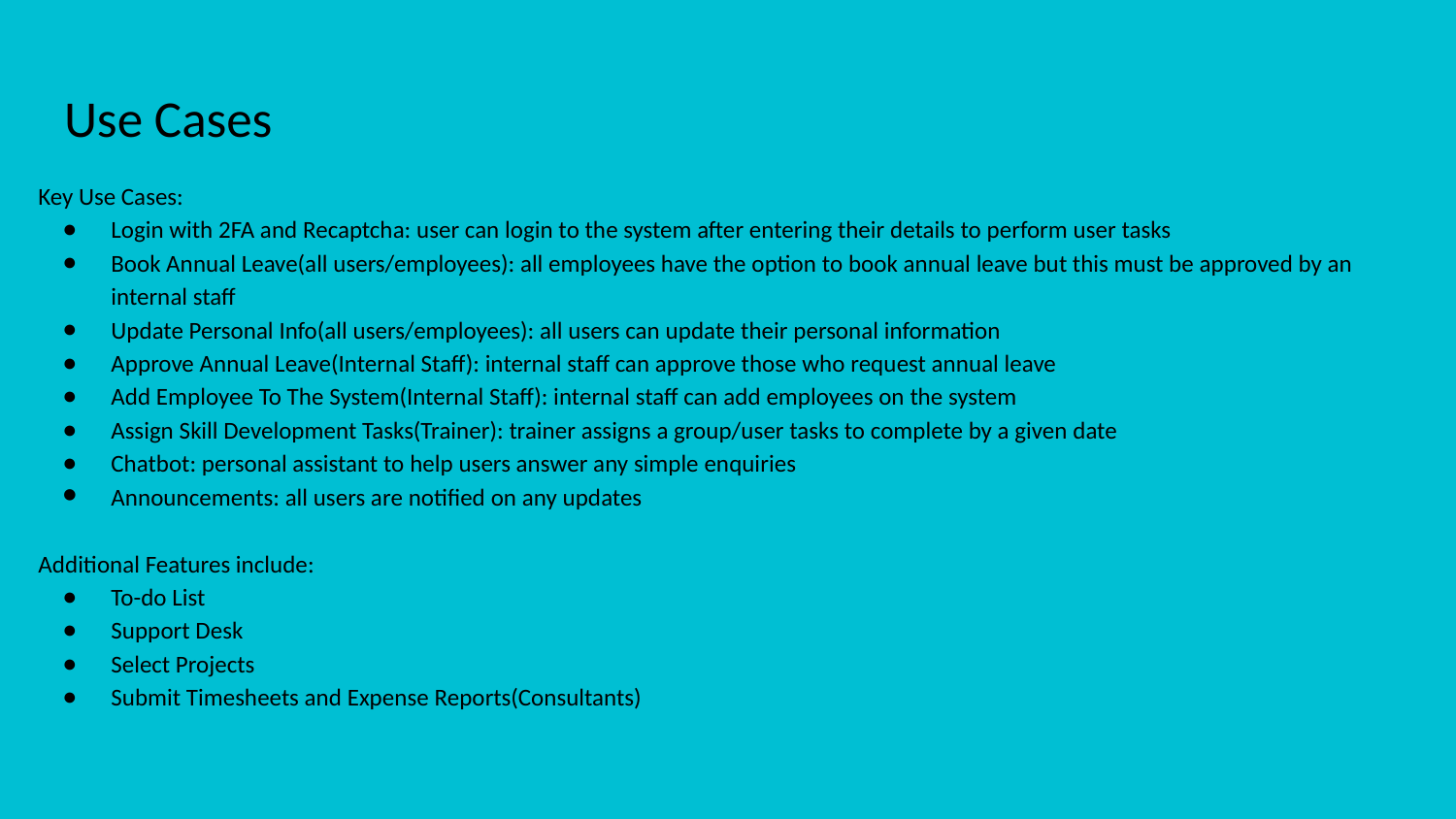

# Use Cases
Key Use Cases:
Login with 2FA and Recaptcha: user can login to the system after entering their details to perform user tasks
Book Annual Leave(all users/employees): all employees have the option to book annual leave but this must be approved by an internal staff
Update Personal Info(all users/employees): all users can update their personal information
Approve Annual Leave(Internal Staff): internal staff can approve those who request annual leave
Add Employee To The System(Internal Staff): internal staff can add employees on the system
Assign Skill Development Tasks(Trainer): trainer assigns a group/user tasks to complete by a given date
Chatbot: personal assistant to help users answer any simple enquiries
Announcements: all users are notified on any updates

Additional Features include:
To-do List
Support Desk
Select Projects
Submit Timesheets and Expense Reports(Consultants)